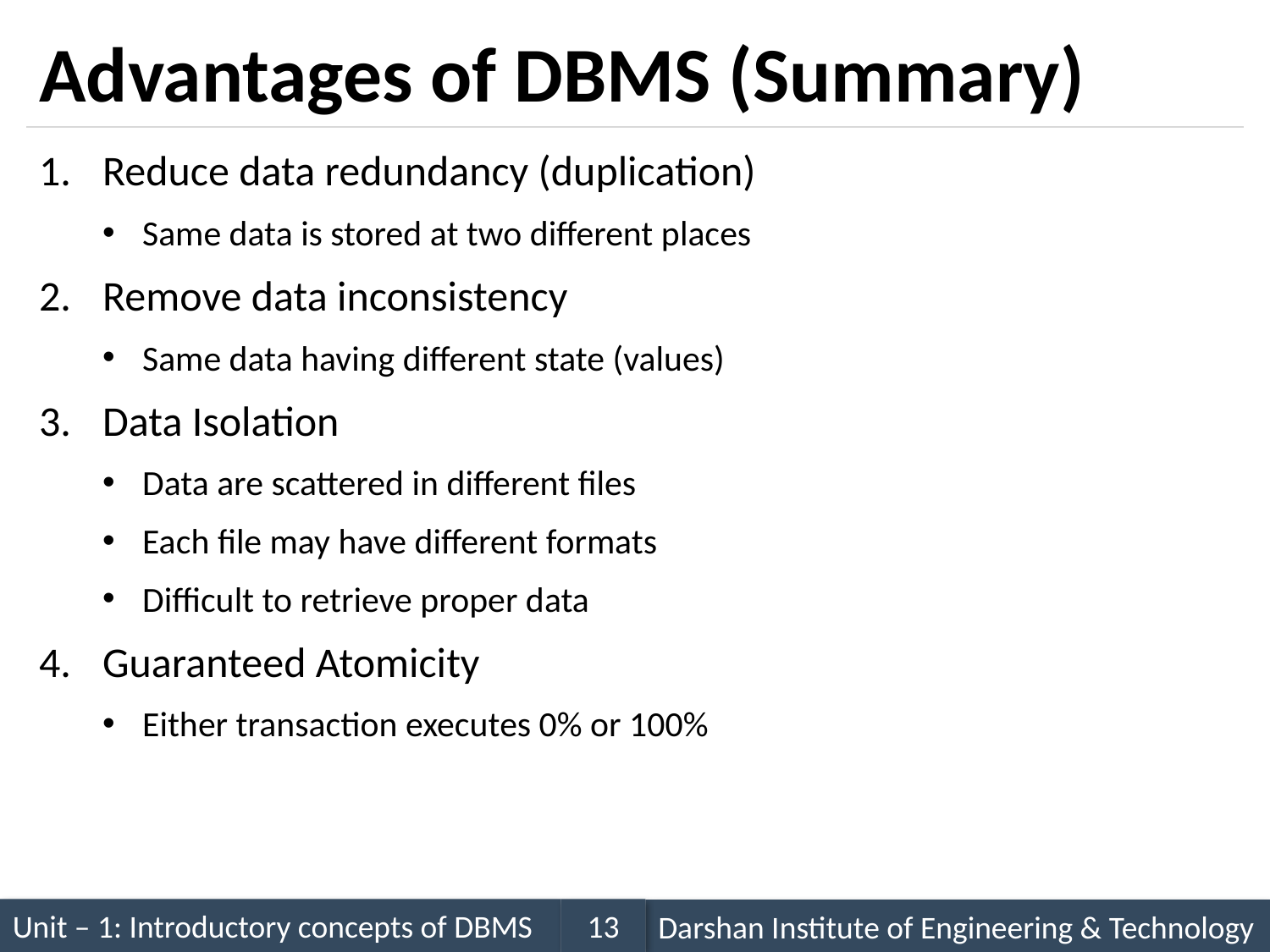

# Advantages of DBMS (Summary)
Reduce data redundancy (duplication)
Same data is stored at two different places
Remove data inconsistency
Same data having different state (values)
Data Isolation
Data are scattered in different files
Each file may have different formats
Difficult to retrieve proper data
Guaranteed Atomicity
Either transaction executes 0% or 100%